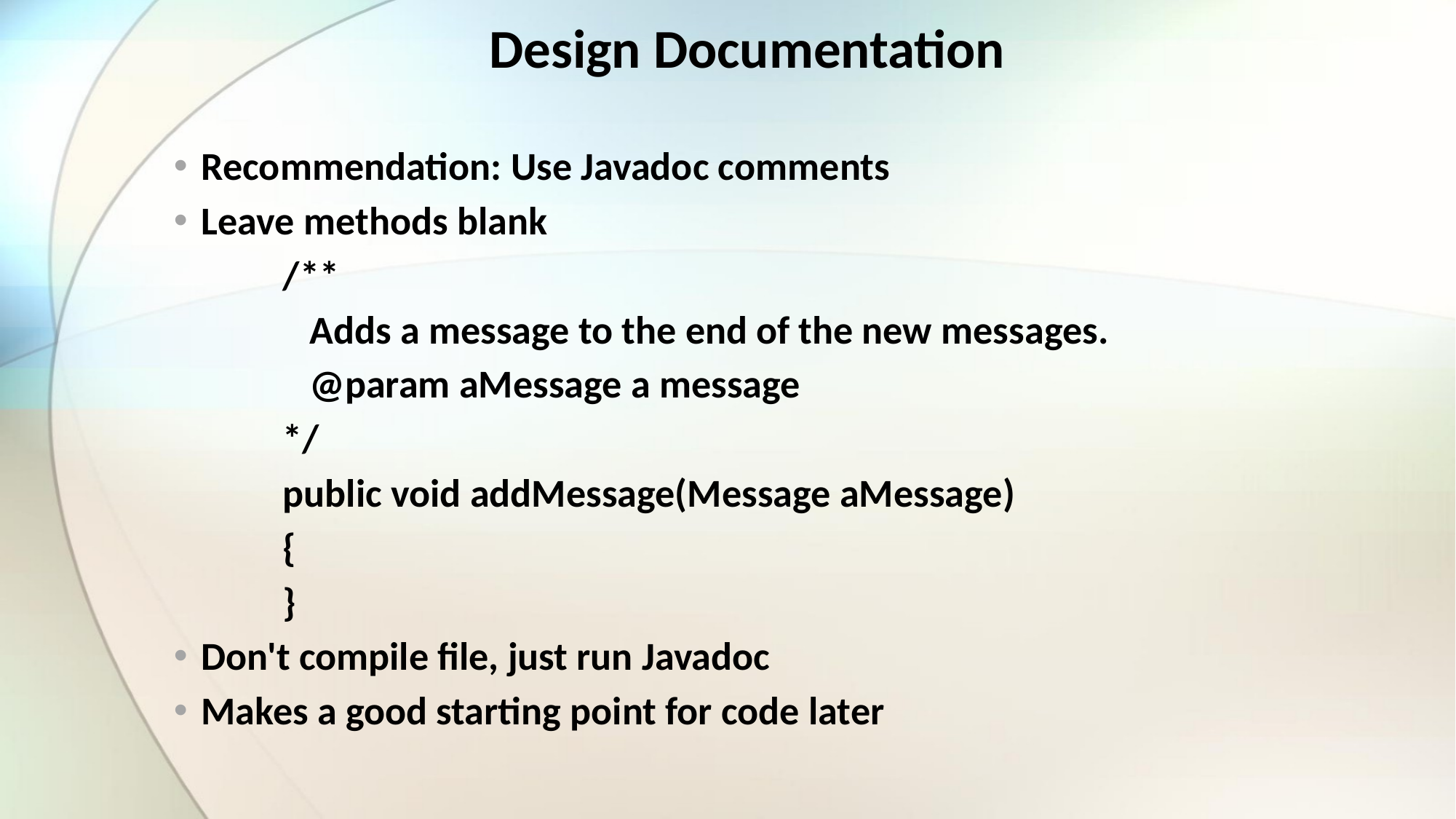

Design Documentation

Recommendation: Use Javadoc comments
Leave methods blank
	/**
	   Adds a message to the end of the new messages.
	   @param aMessage a message
	*/
	public void addMessage(Message aMessage)
	{
	}
Don't compile file, just run Javadoc
Makes a good starting point for code later